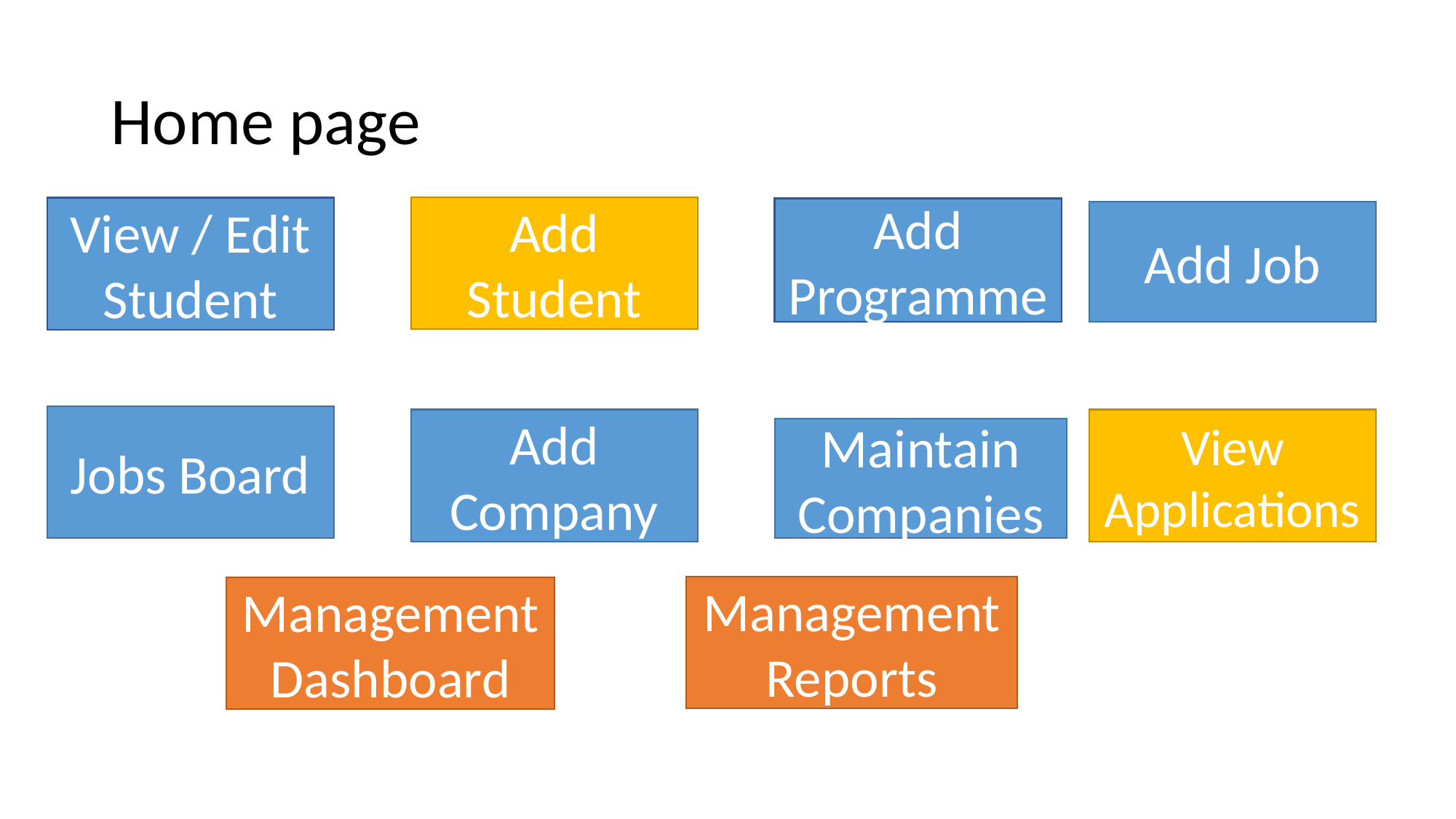

# Home page
Add Student
View / Edit Student
Add Programme
Add Job
Jobs Board
View Applications
Add Company
Maintain Companies
Management Reports
Management Dashboard